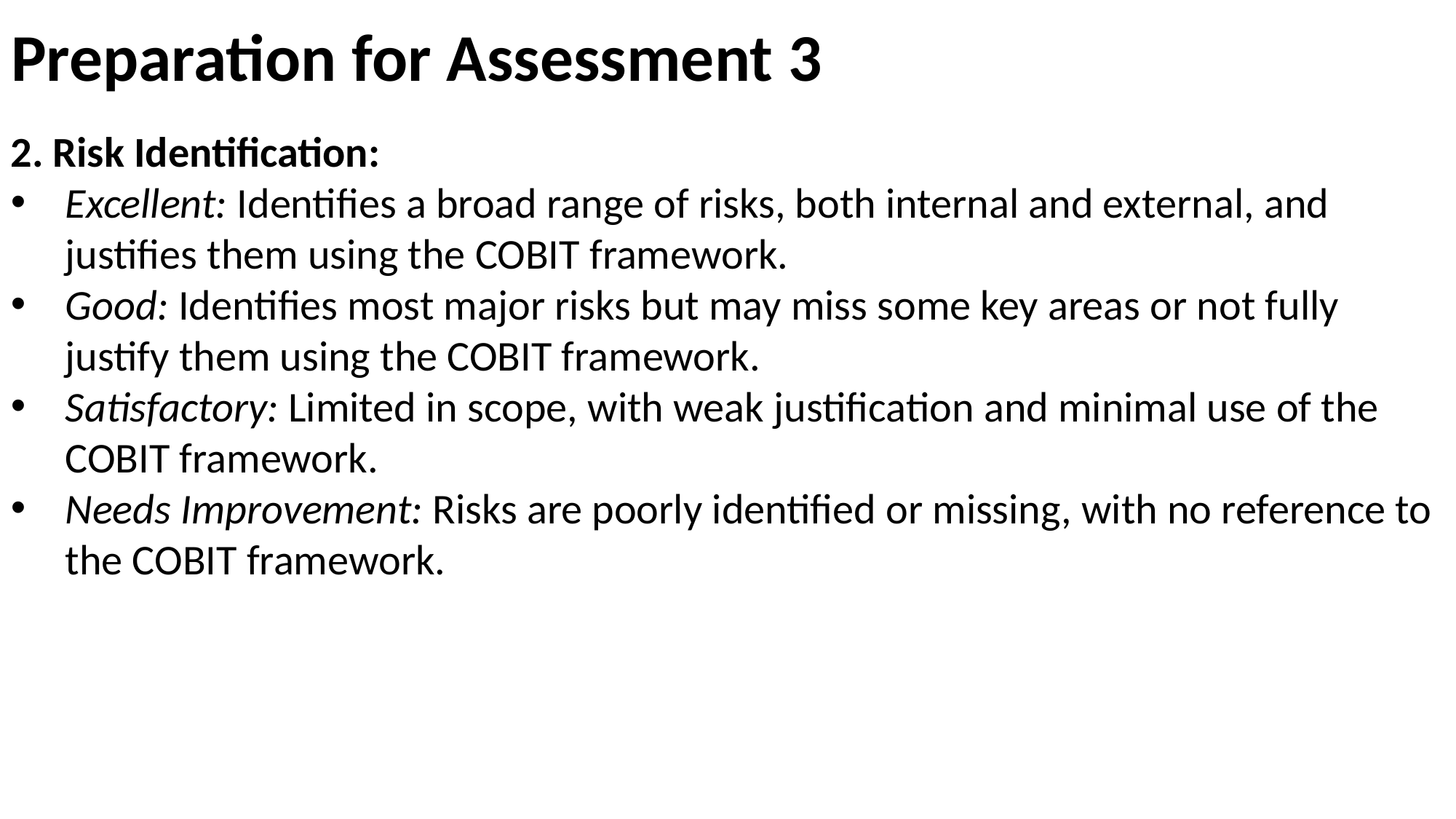

# Preparation for Assessment 3
2. Risk Identification:
Excellent: Identifies a broad range of risks, both internal and external, and justifies them using the COBIT framework.
Good: Identifies most major risks but may miss some key areas or not fully justify them using the COBIT framework.
Satisfactory: Limited in scope, with weak justification and minimal use of the COBIT framework.
Needs Improvement: Risks are poorly identified or missing, with no reference to the COBIT framework.